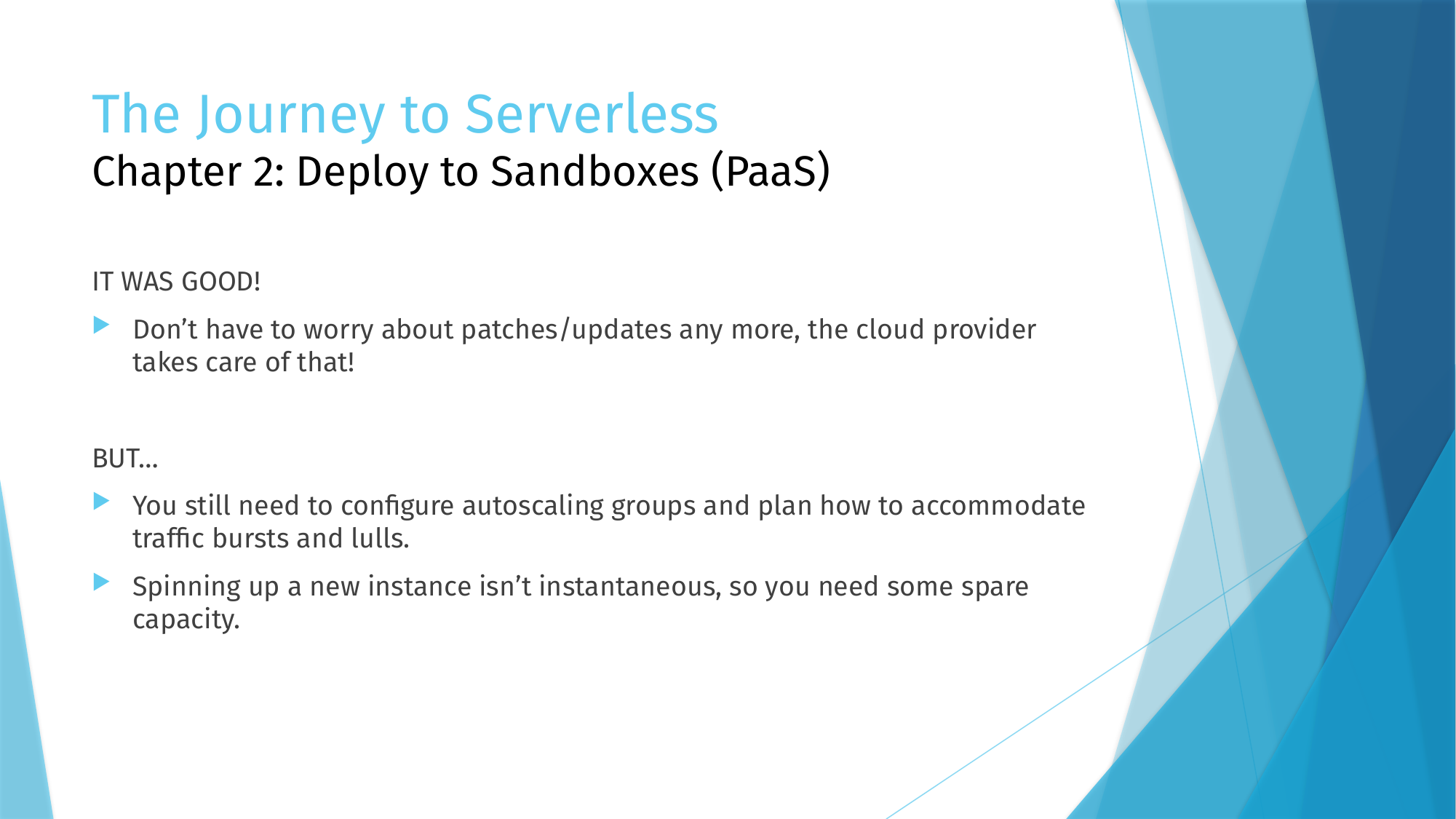

# The Journey to Serverless Chapter 2: Deploy to Sandboxes (PaaS)
IT WAS GOOD!
Don’t have to worry about patches/updates any more, the cloud provider takes care of that!

BUT…
You still need to configure autoscaling groups and plan how to accommodate traffic bursts and lulls.
Spinning up a new instance isn’t instantaneous, so you need some spare capacity.